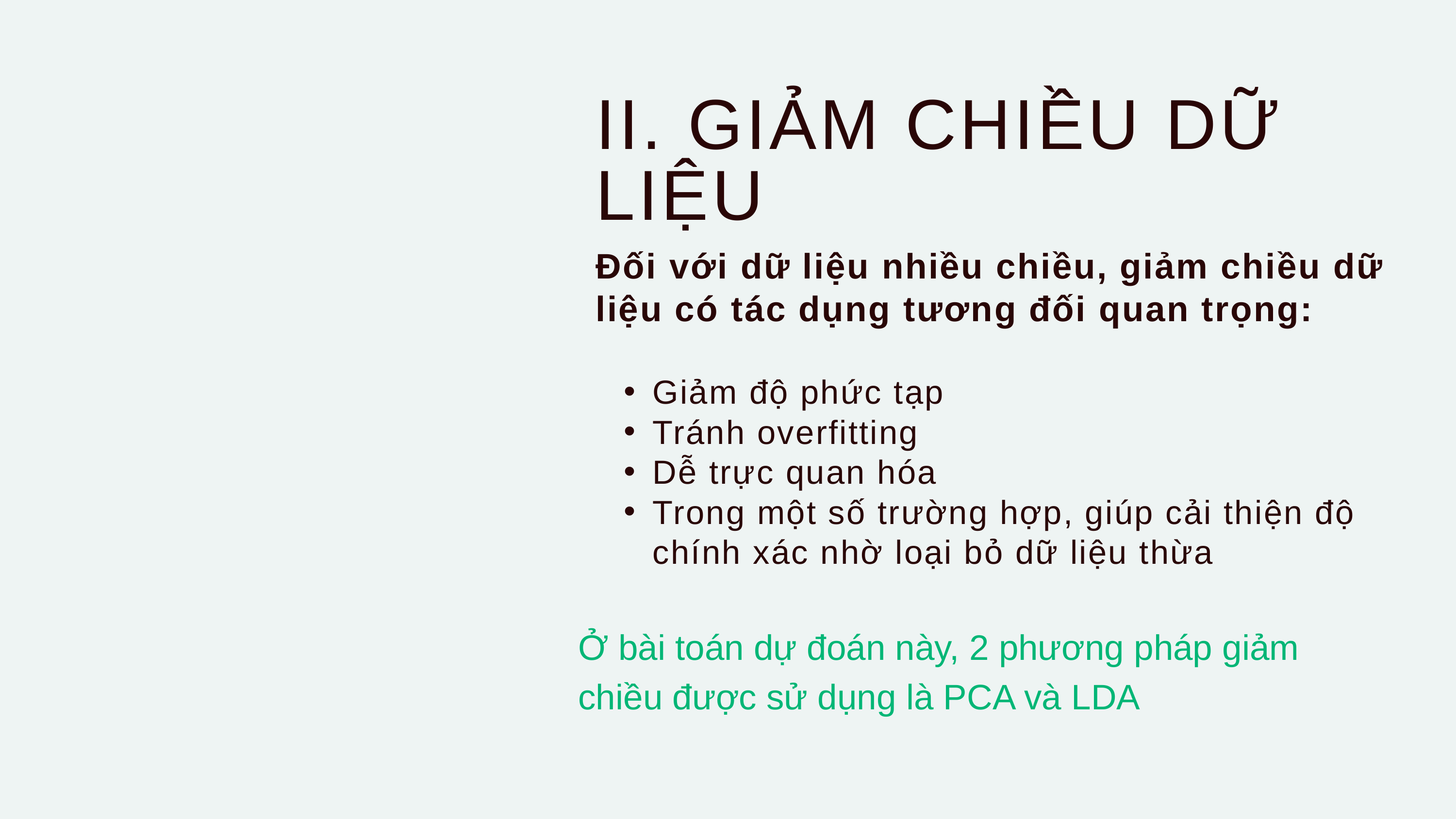

II. GIẢM CHIỀU DỮ LIỆU
Đối với dữ liệu nhiều chiều, giảm chiều dữ liệu có tác dụng tương đối quan trọng:

Giảm độ phức tạp
Tránh overfitting
Dễ trực quan hóa
Trong một số trường hợp, giúp cải thiện độ chính xác nhờ loại bỏ dữ liệu thừa
Ở bài toán dự đoán này, 2 phương pháp giảm chiều được sử dụng là PCA và LDA